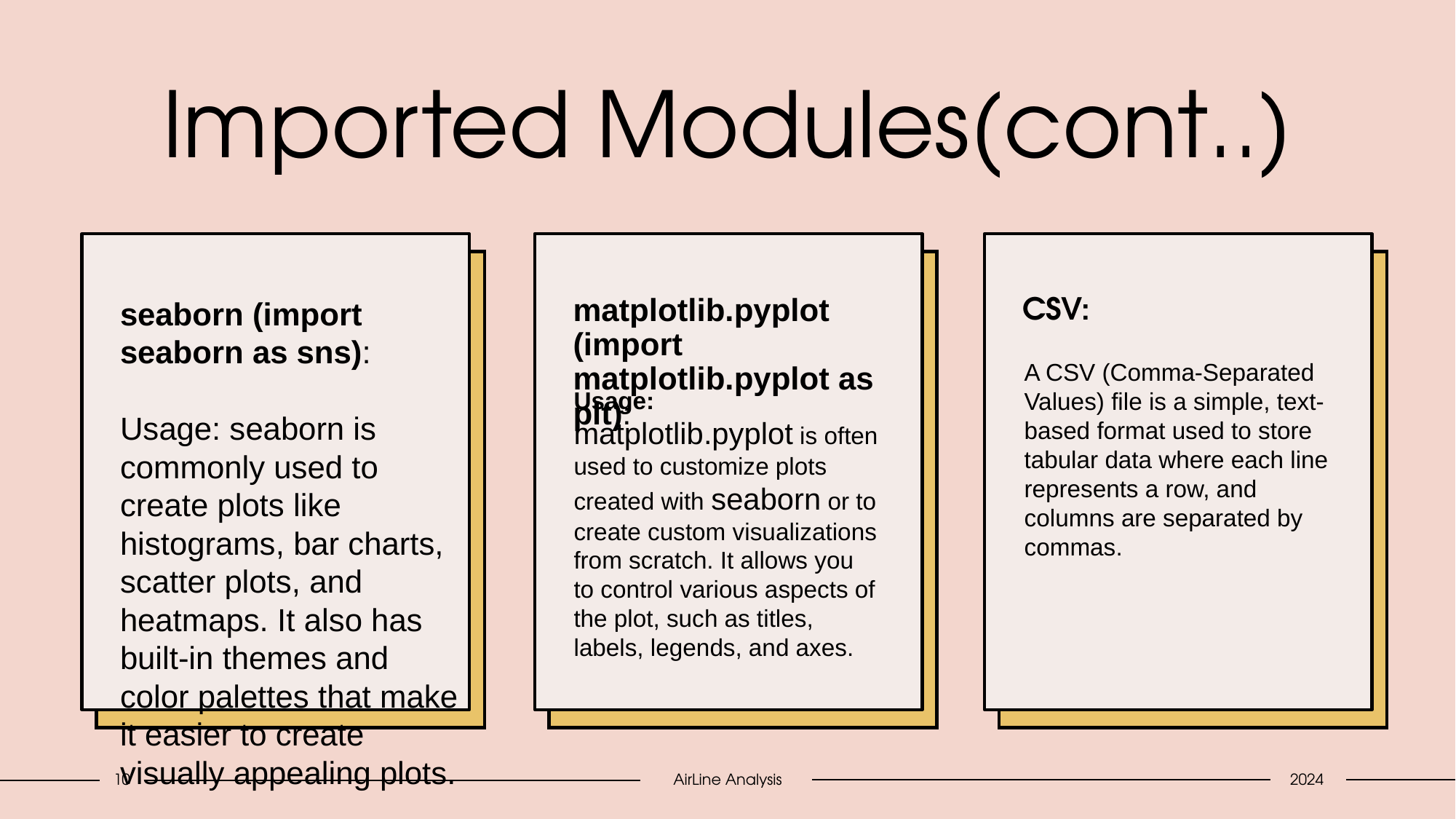

# Imported Modules(cont..)
seaborn (import seaborn as sns):

Usage: seaborn is commonly used to create plots like histograms, bar charts, scatter plots, and heatmaps. It also has built-in themes and color palettes that make it easier to create visually appealing plots.

matplotlib.pyplot (import matplotlib.pyplot as plt):

CSV:
A CSV (Comma-Separated Values) file is a simple, text-based format used to store tabular data where each line represents a row, and columns are separated by commas.

Usage: matplotlib.pyplot is often used to customize plots created with seaborn or to create custom visualizations from scratch. It allows you to control various aspects of the plot, such as titles, labels, legends, and axes.

10
AirLine Analysis
2024